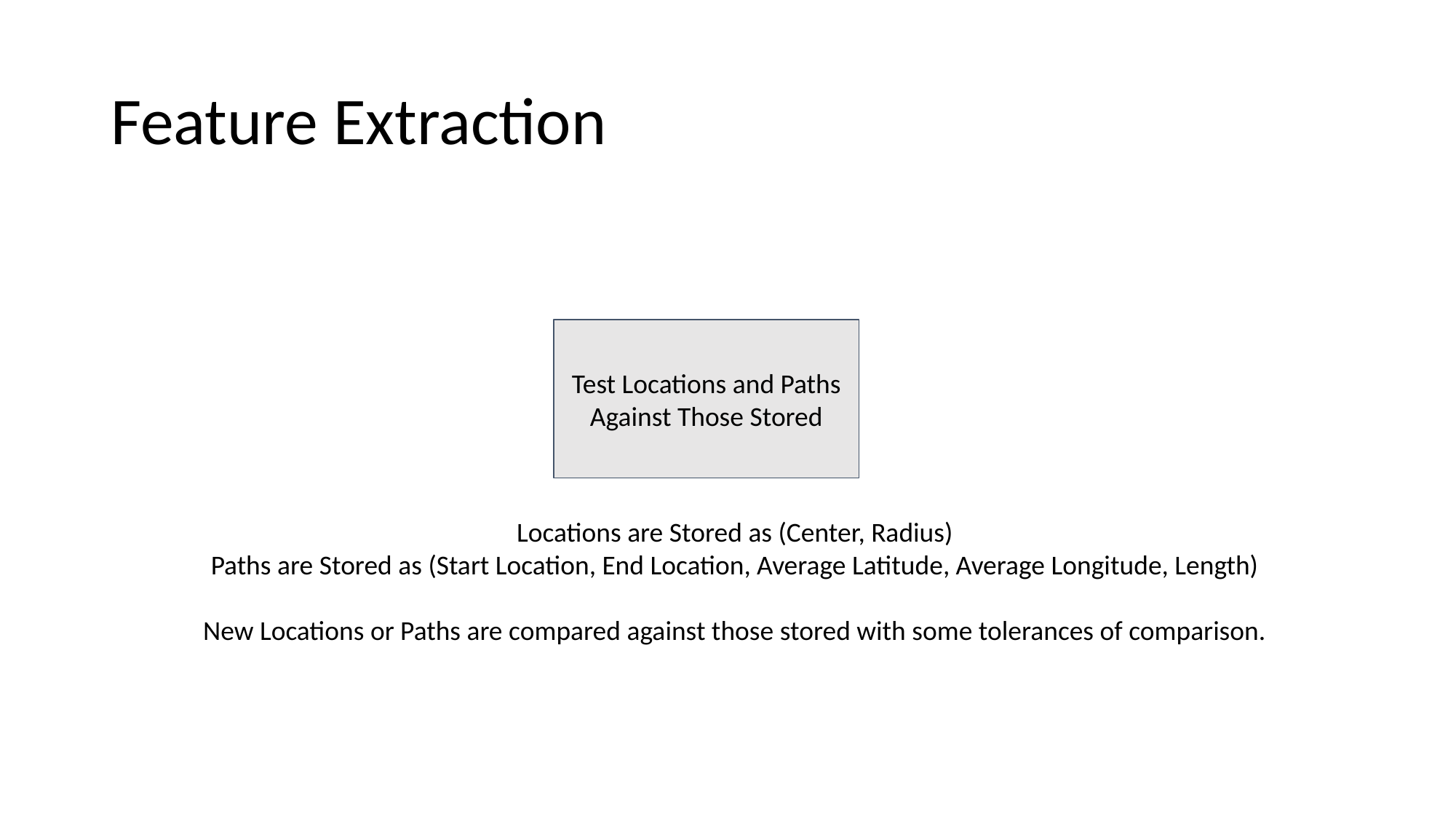

# Feature Extraction
Test Locations and Paths Against Those Stored
Locations are Stored as (Center, Radius)
Paths are Stored as (Start Location, End Location, Average Latitude, Average Longitude, Length)

New Locations or Paths are compared against those stored with some tolerances of comparison.